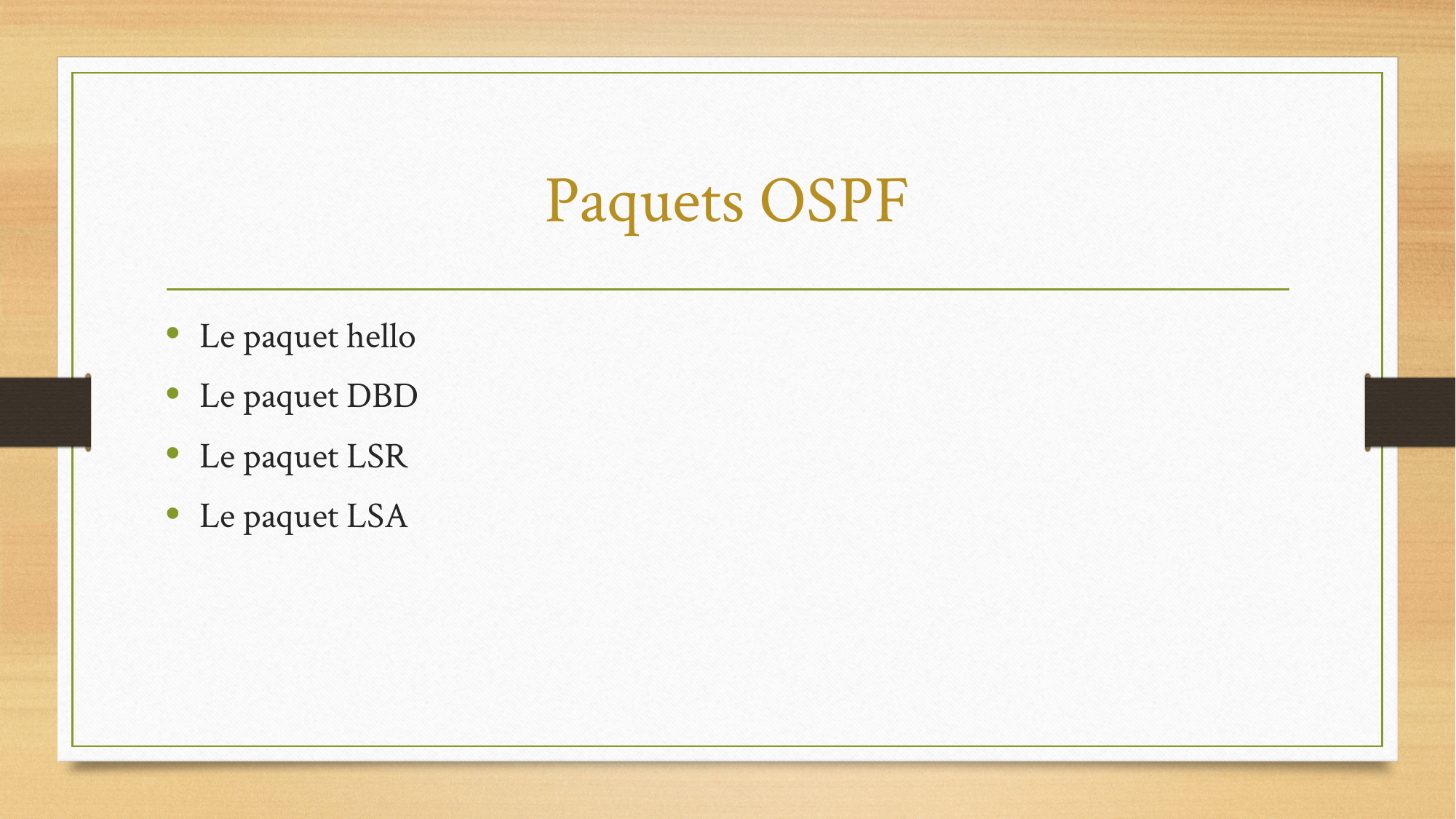

# Paquets OSPF
Le paquet hello
Le paquet DBD
Le paquet LSR
Le paquet LSA